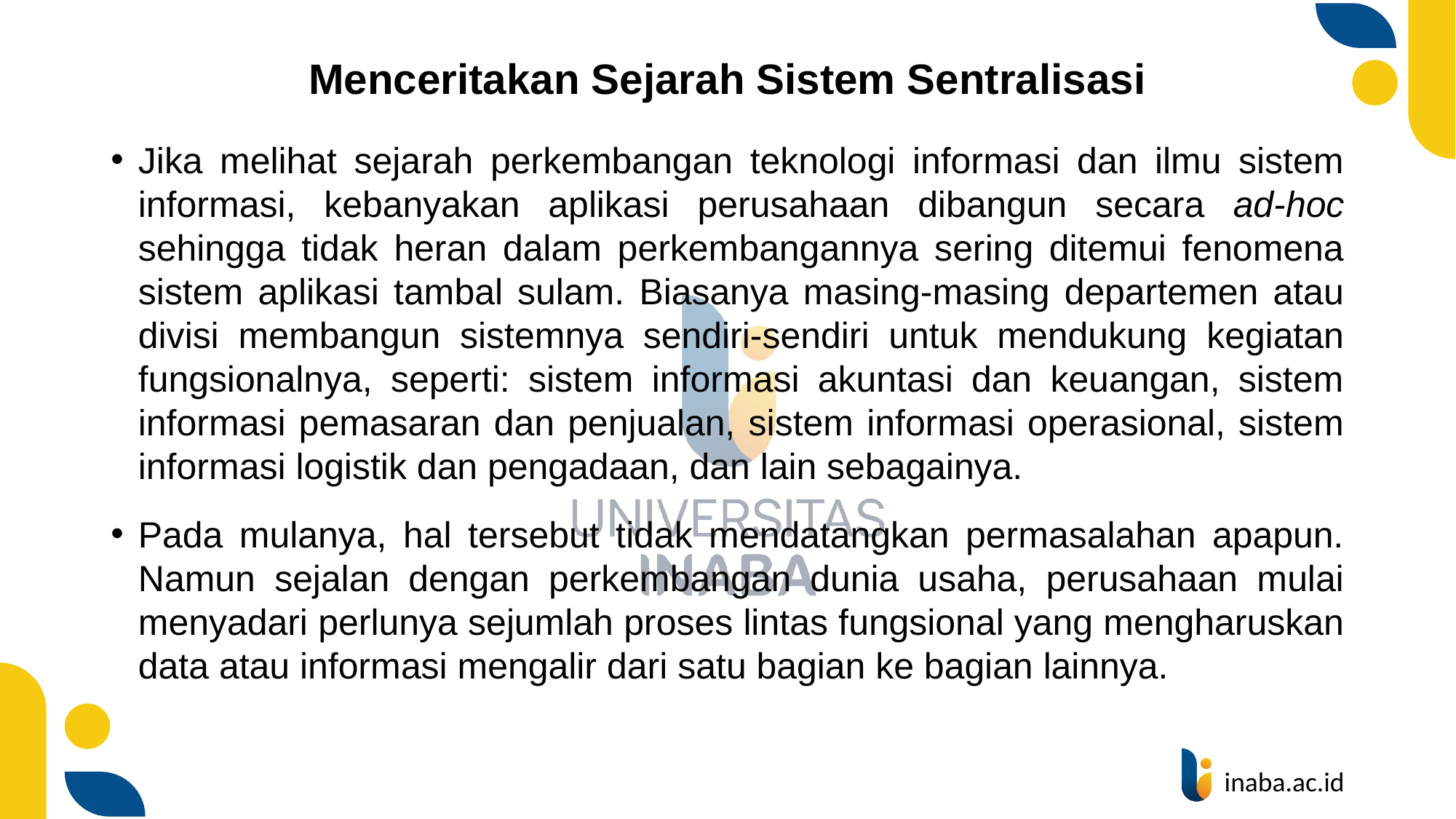

# Menceritakan Sejarah Sistem Sentralisasi
Jika melihat sejarah perkembangan teknologi informasi dan ilmu sistem informasi, kebanyakan aplikasi perusahaan dibangun secara ad-hoc sehingga tidak heran dalam perkembangannya sering ditemui fenomena sistem aplikasi tambal sulam. Biasanya masing-masing departemen atau divisi membangun sistemnya sendiri-sendiri untuk mendukung kegiatan fungsionalnya, seperti: sistem informasi akuntasi dan keuangan, sistem informasi pemasaran dan penjualan, sistem informasi operasional, sistem informasi logistik dan pengadaan, dan lain sebagainya.
Pada mulanya, hal tersebut tidak mendatangkan permasalahan apapun. Namun sejalan dengan perkembangan dunia usaha, perusahaan mulai menyadari perlunya sejumlah proses lintas fungsional yang mengharuskan data atau informasi mengalir dari satu bagian ke bagian lainnya.